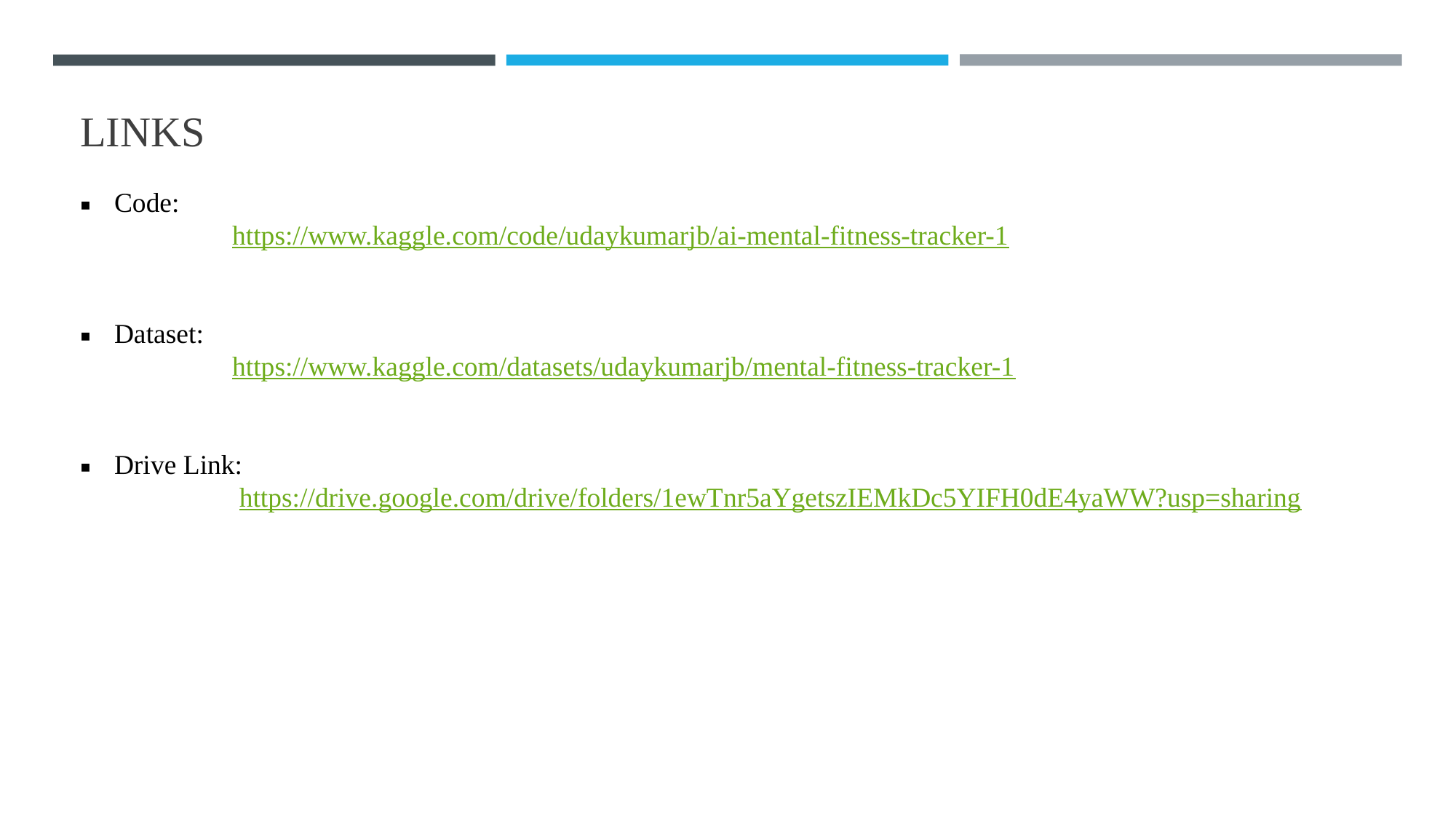

# LINKS
Code:
                      https://www.kaggle.com/code/udaykumarjb/ai-mental-fitness-tracker-1

Dataset:
                      https://www.kaggle.com/datasets/udaykumarjb/mental-fitness-tracker-1

Drive Link:
                       https://drive.google.com/drive/folders/1ewTnr5aYgetszIEMkDc5YIFH0dE4yaWW?usp=sharing